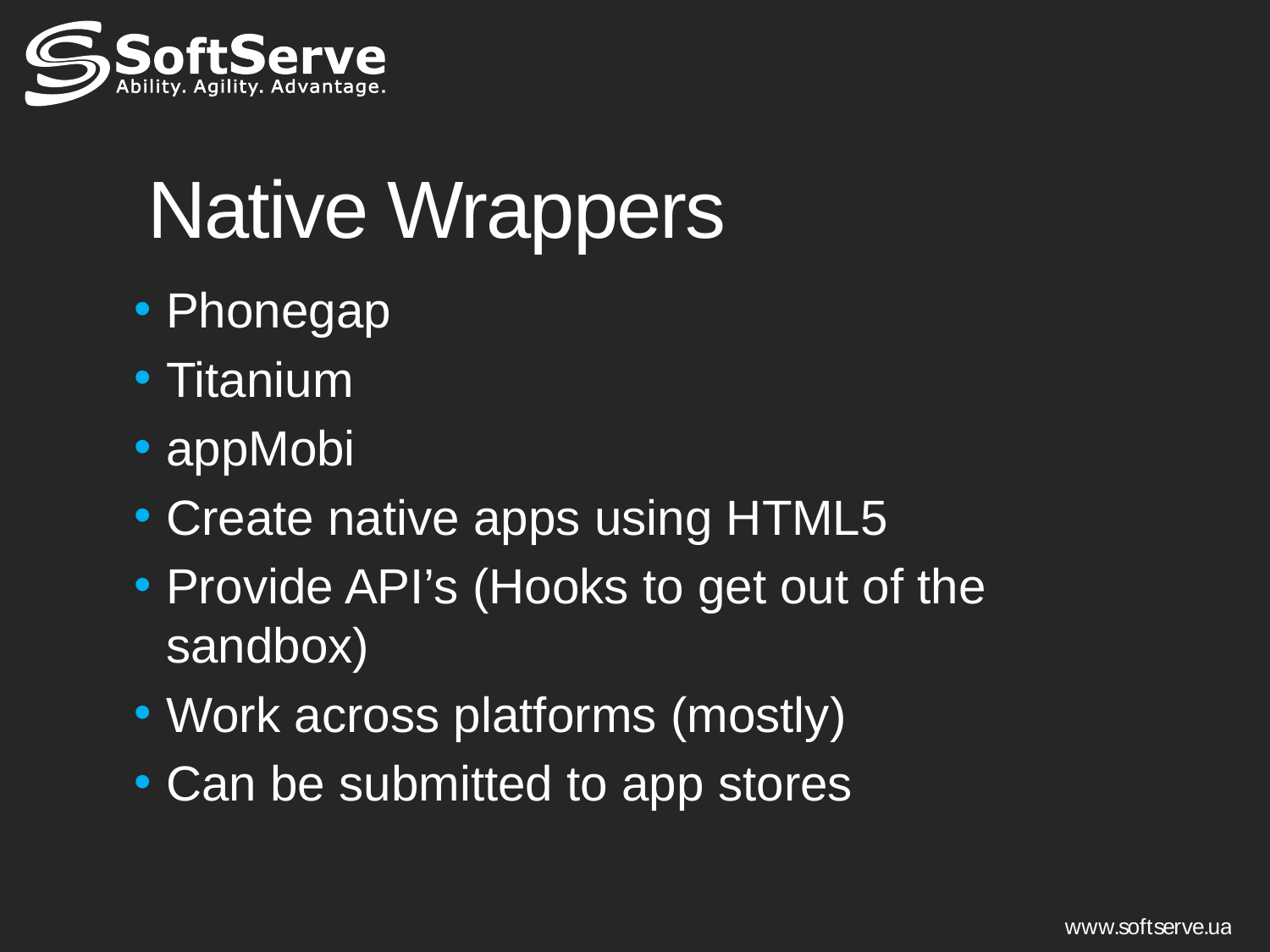

Native Wrappers
Phonegap
Titanium
appMobi
Create native apps using HTML5
Provide API’s (Hooks to get out of the sandbox)
Work across platforms (mostly)
Can be submitted to app stores